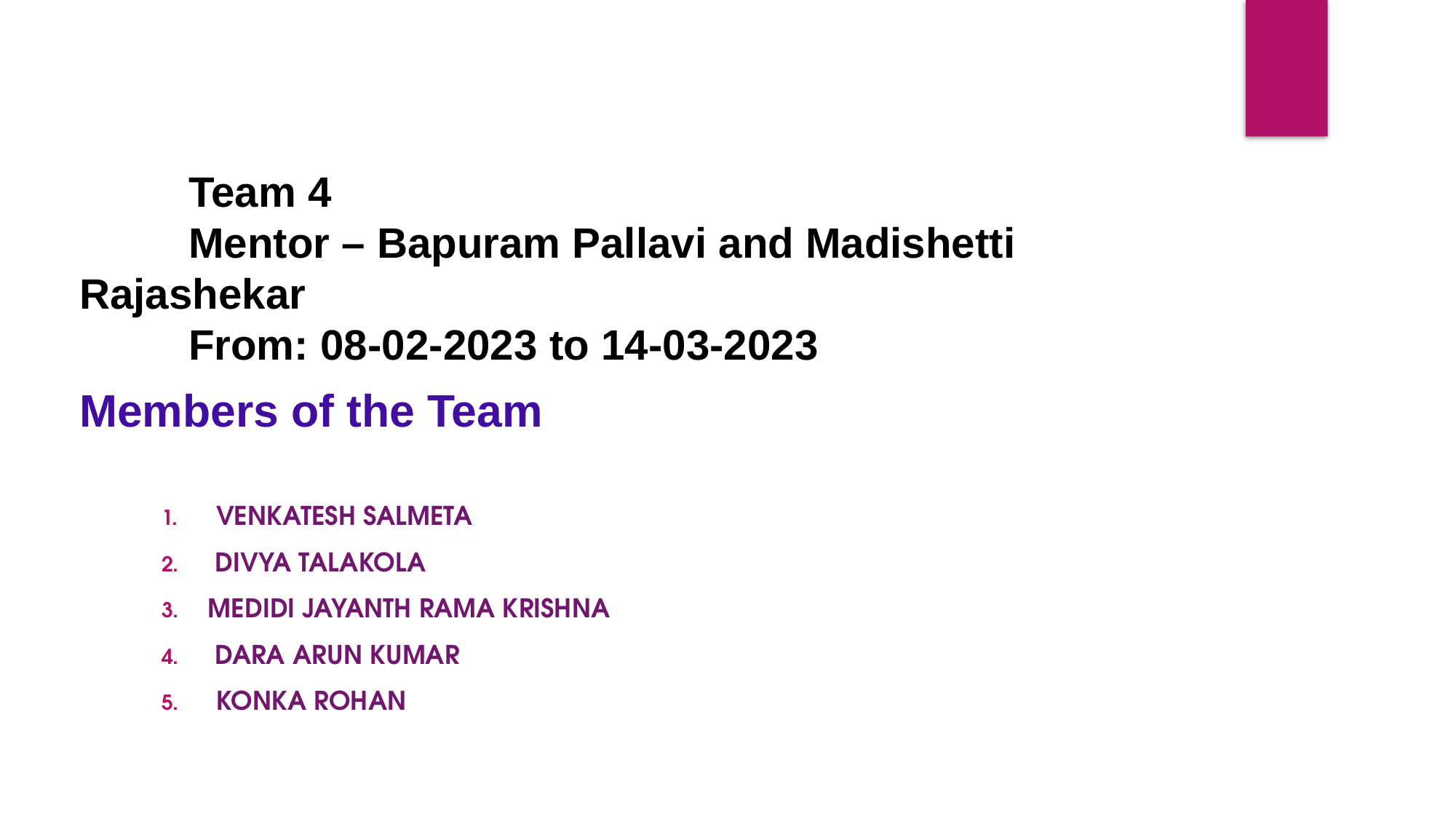

Team 4
 	Mentor – Bapuram Pallavi and Madishetti Rajashekar
 	From: 08-02-2023 to 14-03-2023
Members of the Team

VENKATESH SALMETA
     DIVYA TALAKOLA
    MEDIDI JAYANTH RAMA KRISHNA
     DARA ARUN KUMAR
KONKA ROHAN